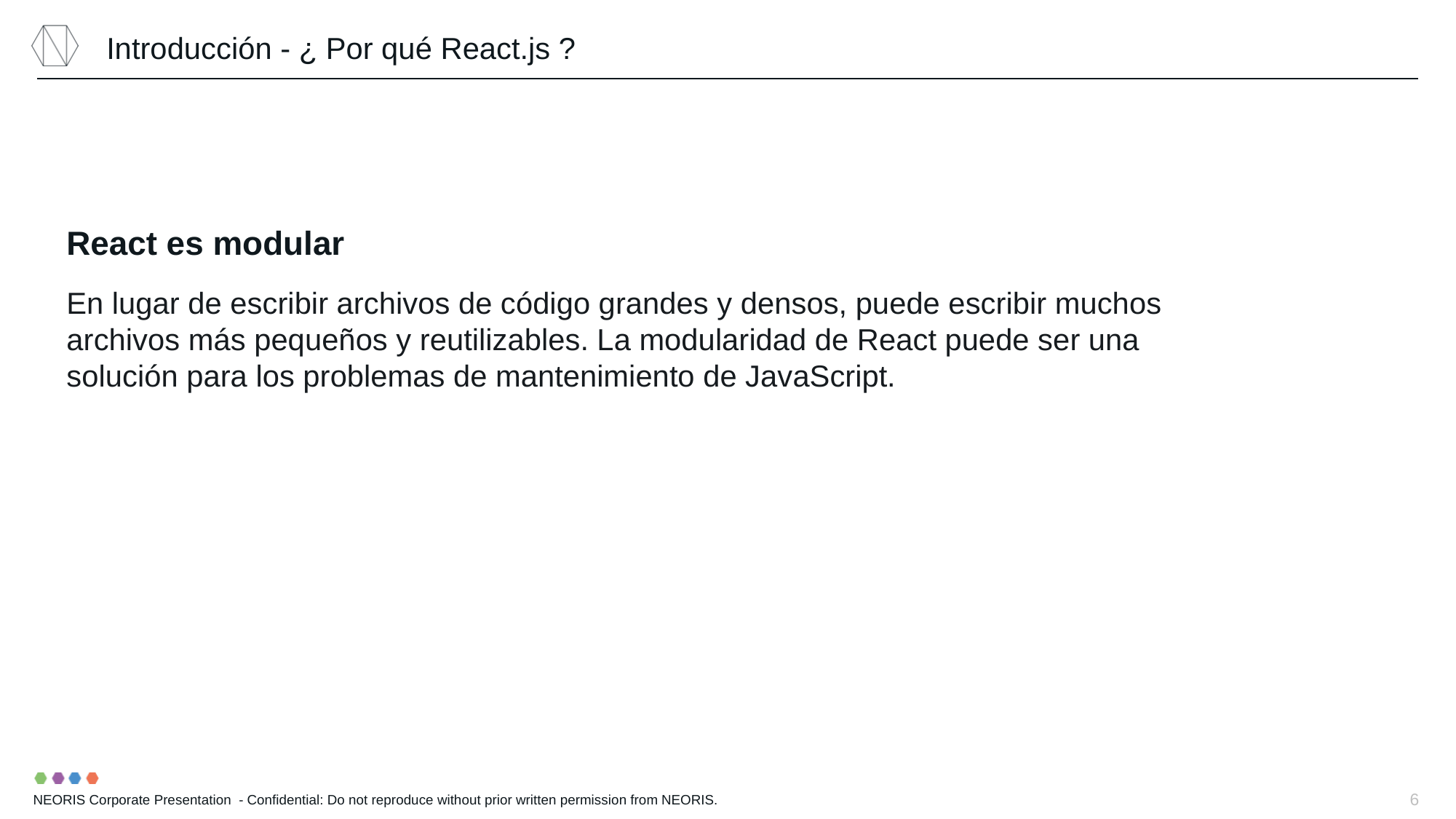

Introducción - ¿ Por qué React.js ?
React es modular
En lugar de escribir archivos de código grandes y densos, puede escribir muchos archivos más pequeños y reutilizables. La modularidad de React puede ser una solución para los problemas de mantenimiento de JavaScript.